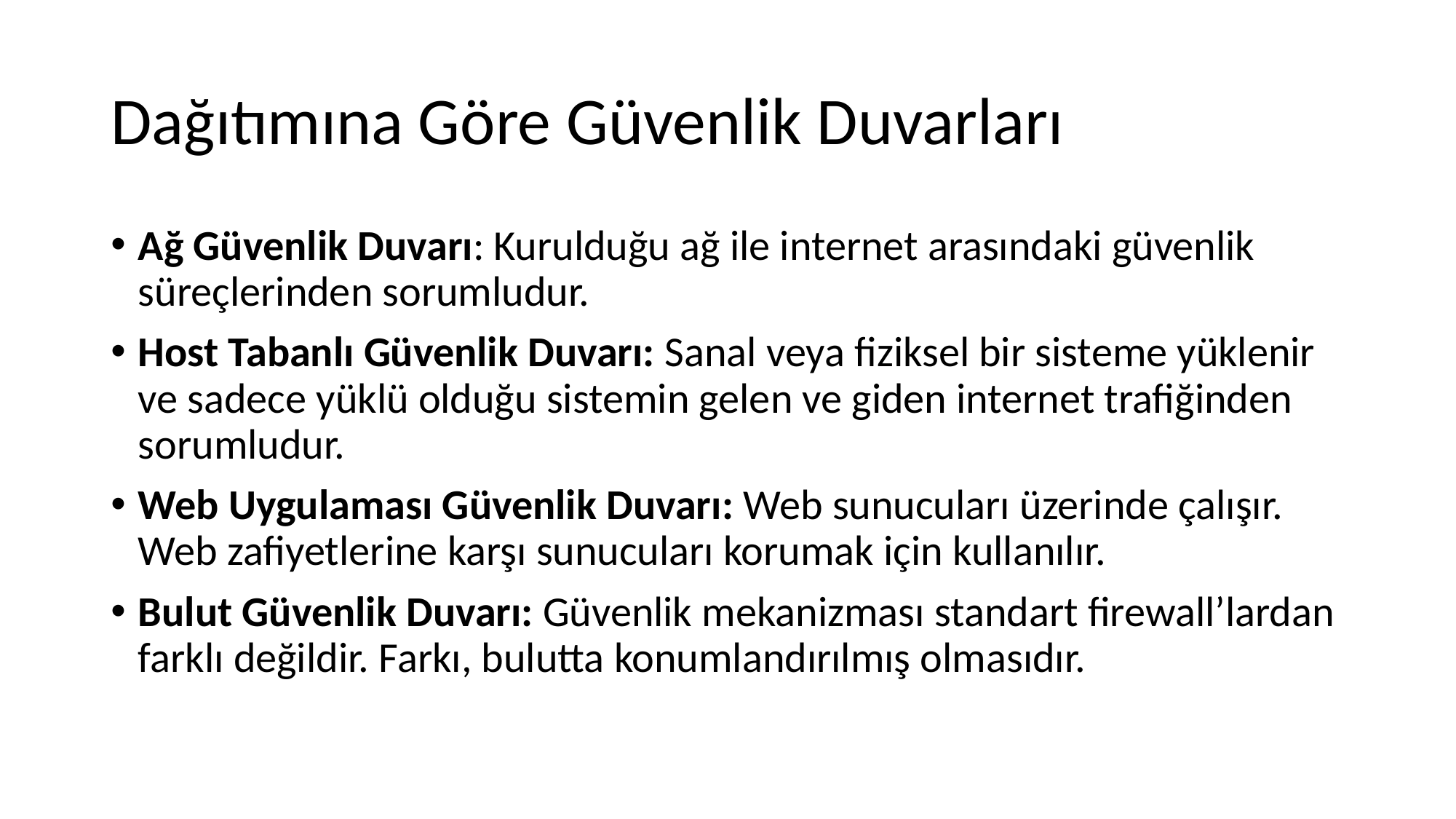

# Dağıtımına Göre Güvenlik Duvarları
Ağ Güvenlik Duvarı: Kurulduğu ağ ile internet arasındaki güvenlik süreçlerinden sorumludur.
Host Tabanlı Güvenlik Duvarı: Sanal veya fiziksel bir sisteme yüklenir ve sadece yüklü olduğu sistemin gelen ve giden internet trafiğinden sorumludur.
Web Uygulaması Güvenlik Duvarı: Web sunucuları üzerinde çalışır. Web zafiyetlerine karşı sunucuları korumak için kullanılır.
Bulut Güvenlik Duvarı: Güvenlik mekanizması standart firewall’lardan farklı değildir. Farkı, bulutta konumlandırılmış olmasıdır.